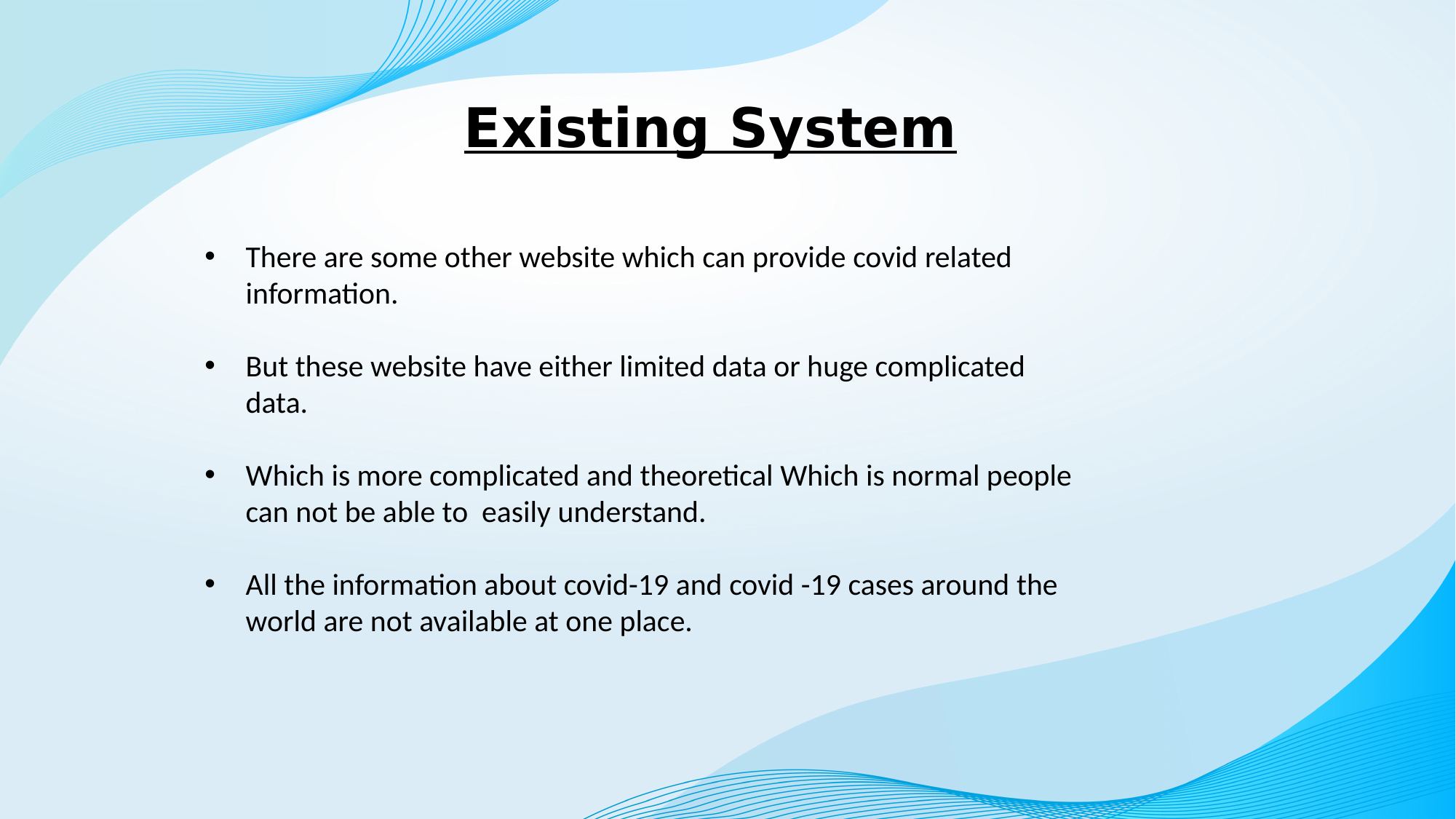

Existing System
There are some other website which can provide covid related information.

But these website have either limited data or huge complicated data.

Which is more complicated and theoretical Which is normal people  can not be able to  easily understand.

All the information about covid-19 and covid -19 cases around the world are not available at one place.